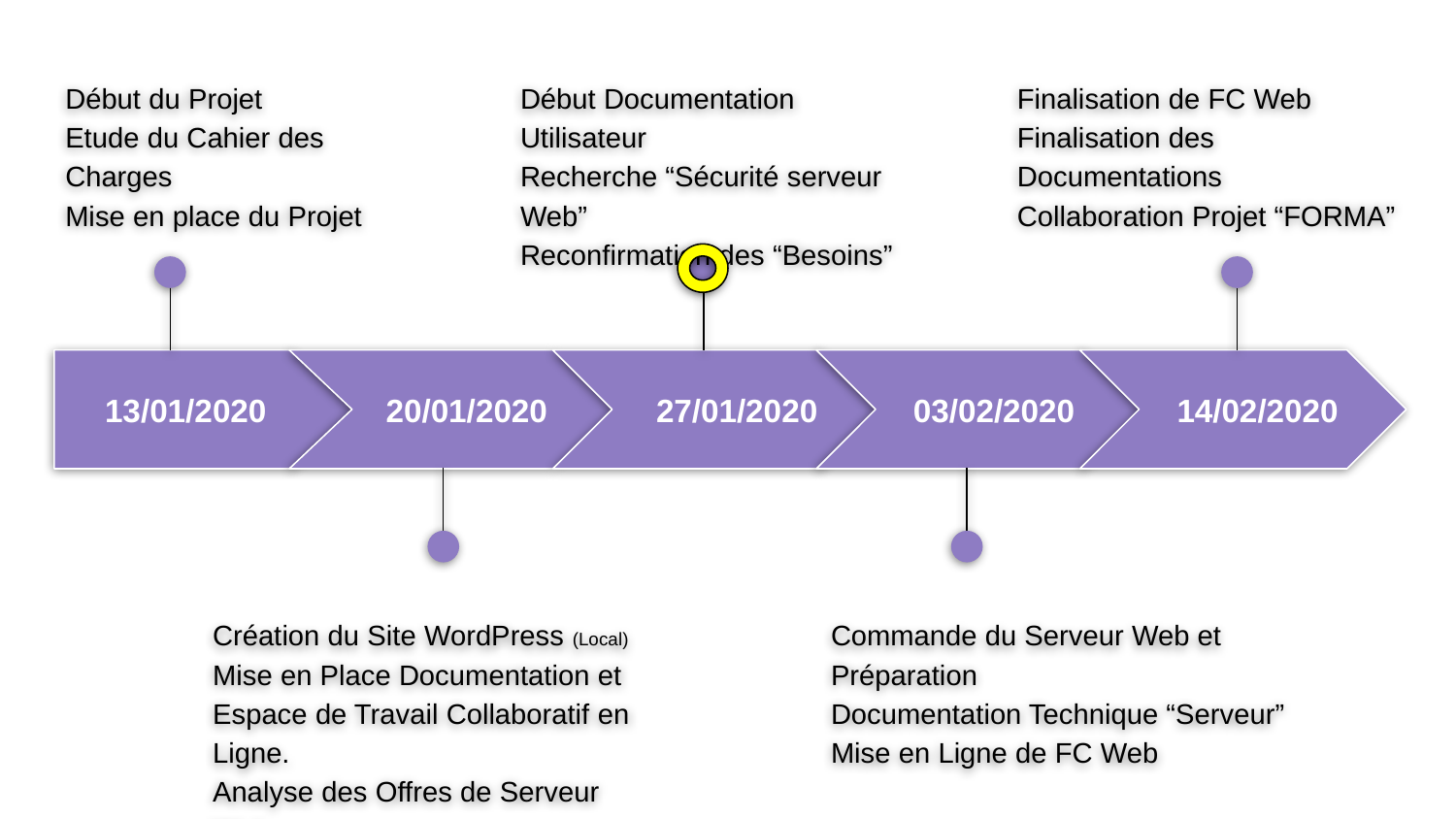

Début du Projet
Etude du Cahier des Charges
Mise en place du Projet
Début Documentation Utilisateur
Recherche “Sécurité serveur Web”
Reconfirmation des “Besoins”
Finalisation de FC Web
Finalisation des Documentations
Collaboration Projet “FORMA”

13/01/2020
20/01/2020
27/01/2020
03/02/2020
14/02/2020

Création du Site WordPress (Local)
Mise en Place Documentation et Espace de Travail Collaboratif en Ligne.
Analyse des Offres de Serveur Web
Commande du Serveur Web et Préparation
Documentation Technique “Serveur”
Mise en Ligne de FC Web